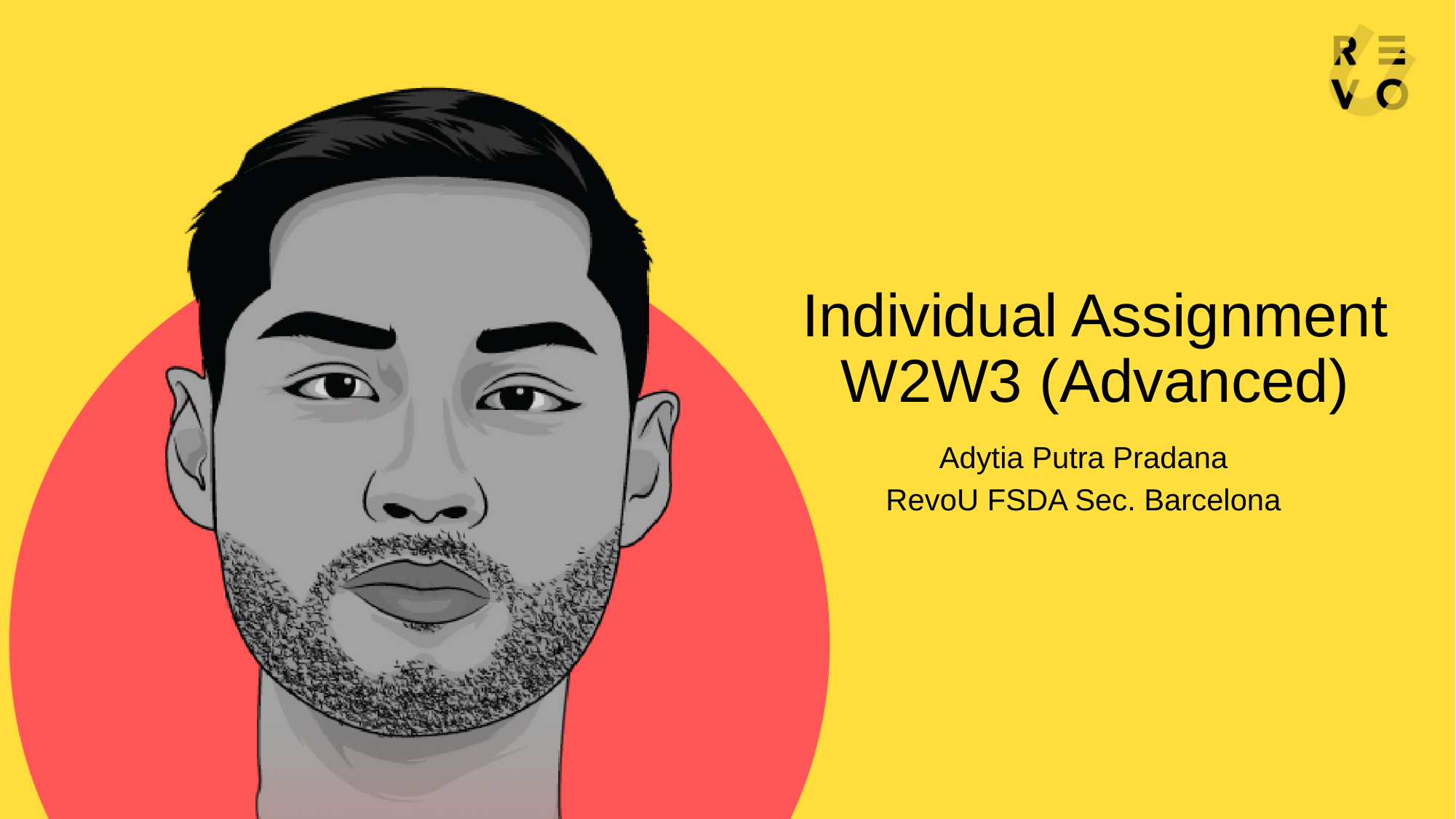

# Individual Assignment W2W3 (Advanced)
Adytia Putra Pradana
RevoU FSDA Sec. Barcelona